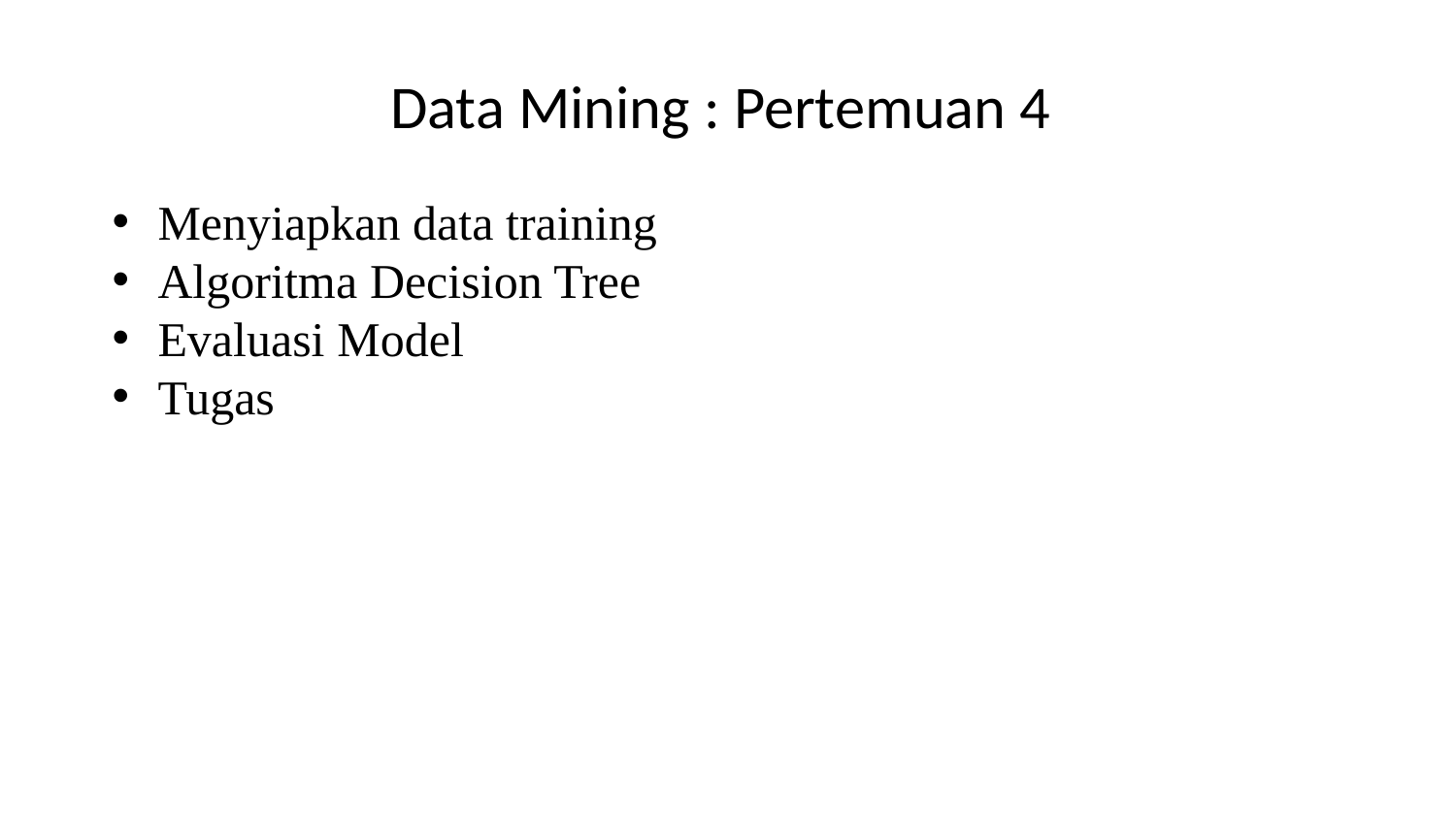

# Data Mining : Pertemuan 4
Menyiapkan data training
Algoritma Decision Tree
Evaluasi Model
Tugas